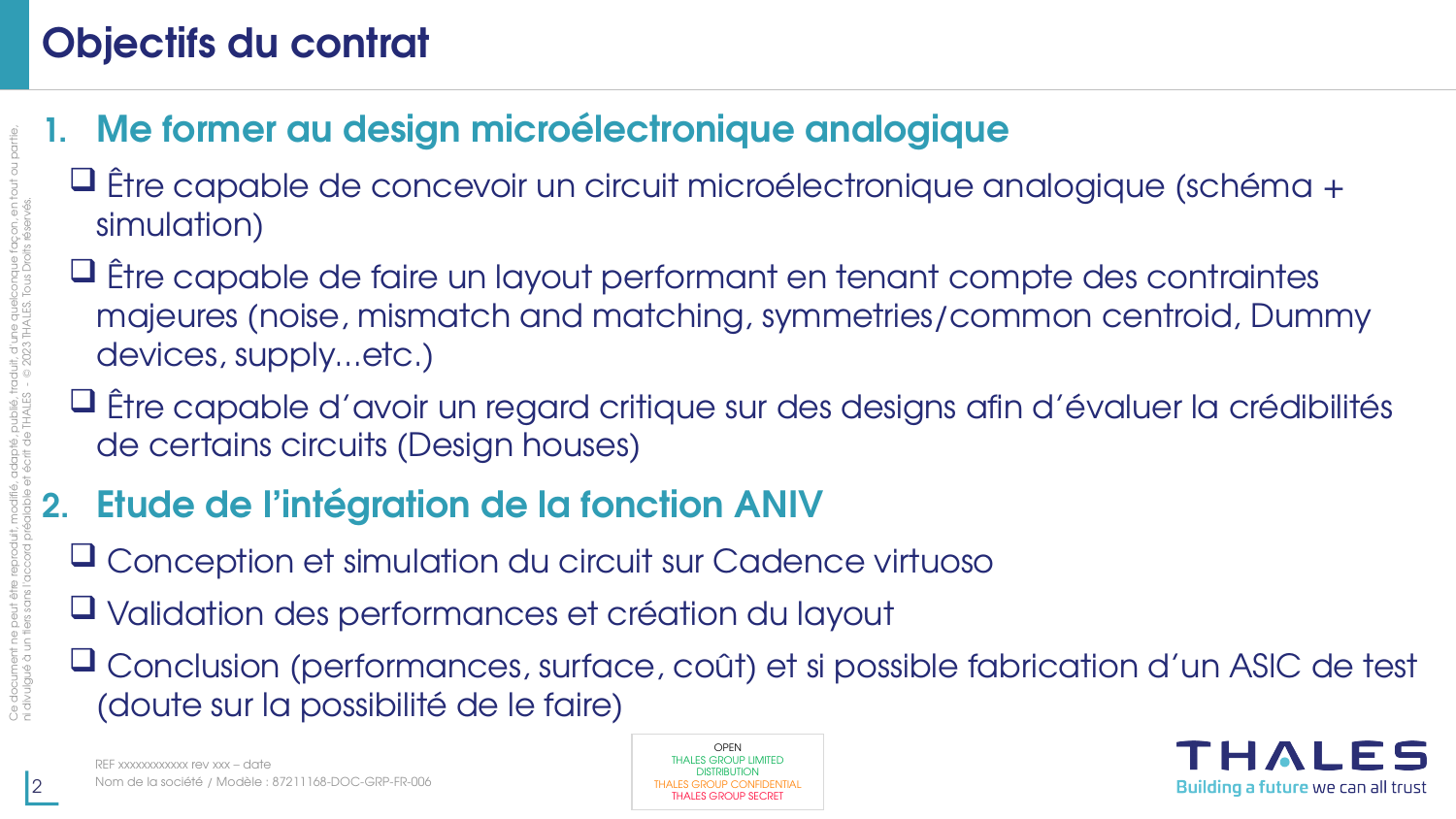

# Objectifs du contrat
Me former au design microélectronique analogique
 Être capable de concevoir un circuit microélectronique analogique (schéma + simulation)
 Être capable de faire un layout performant en tenant compte des contraintes majeures (noise, mismatch and matching, symmetries/common centroid, Dummy devices, supply…etc.)
 Être capable d’avoir un regard critique sur des designs afin d’évaluer la crédibilités de certains circuits (Design houses)
Etude de l’intégration de la fonction ANIV
 Conception et simulation du circuit sur Cadence virtuoso
 Validation des performances et création du layout
 Conclusion (performances, surface, coût) et si possible fabrication d’un ASIC de test (doute sur la possibilité de le faire)